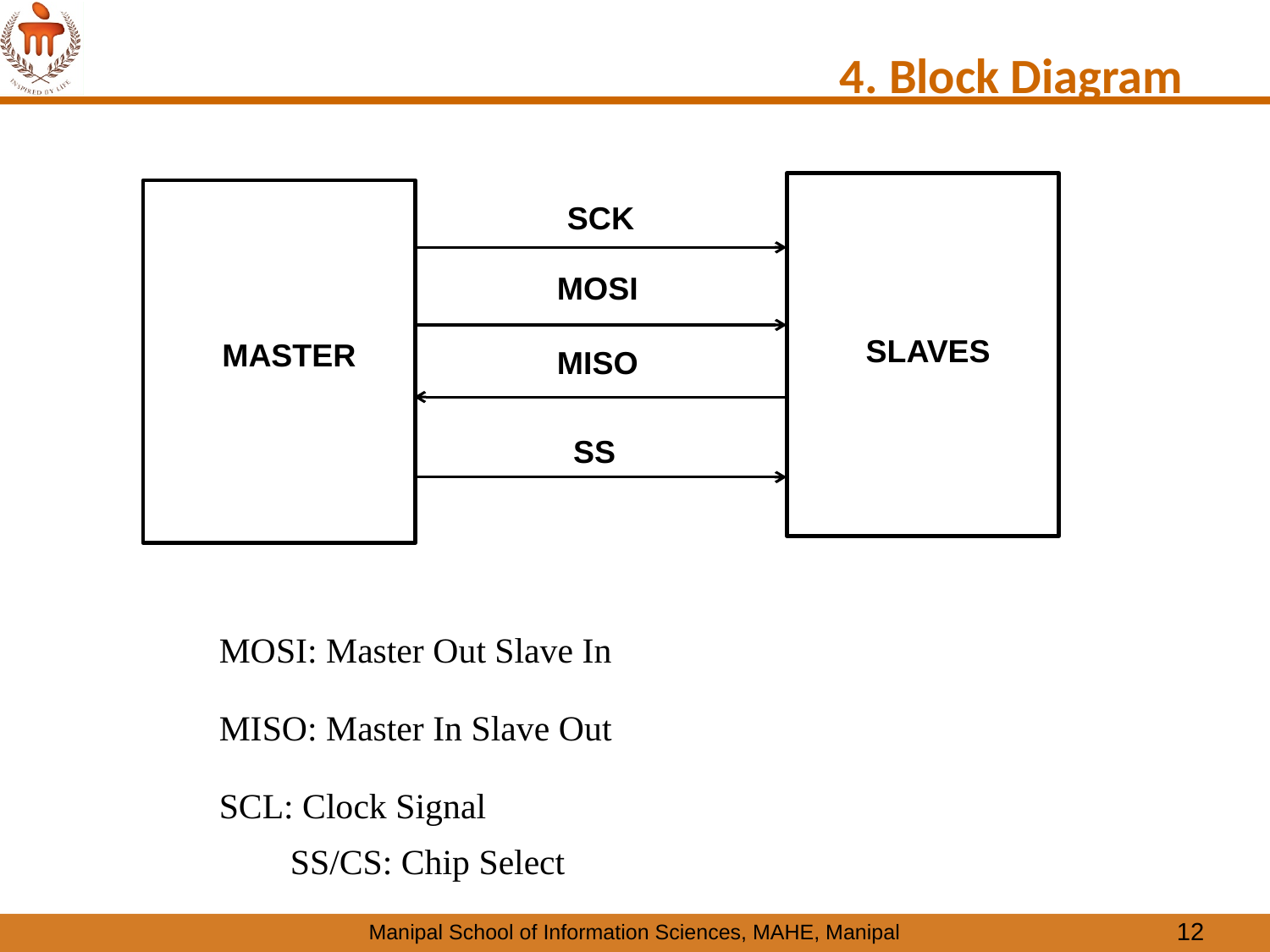

4. Block Diagram

SCK
MOSI
SLAVES
MASTER
MISO
SS

MOSI: Master Out Slave In
MISO: Master In Slave Out
SCL: Clock Signal
        SS/CS: Chip Select
12